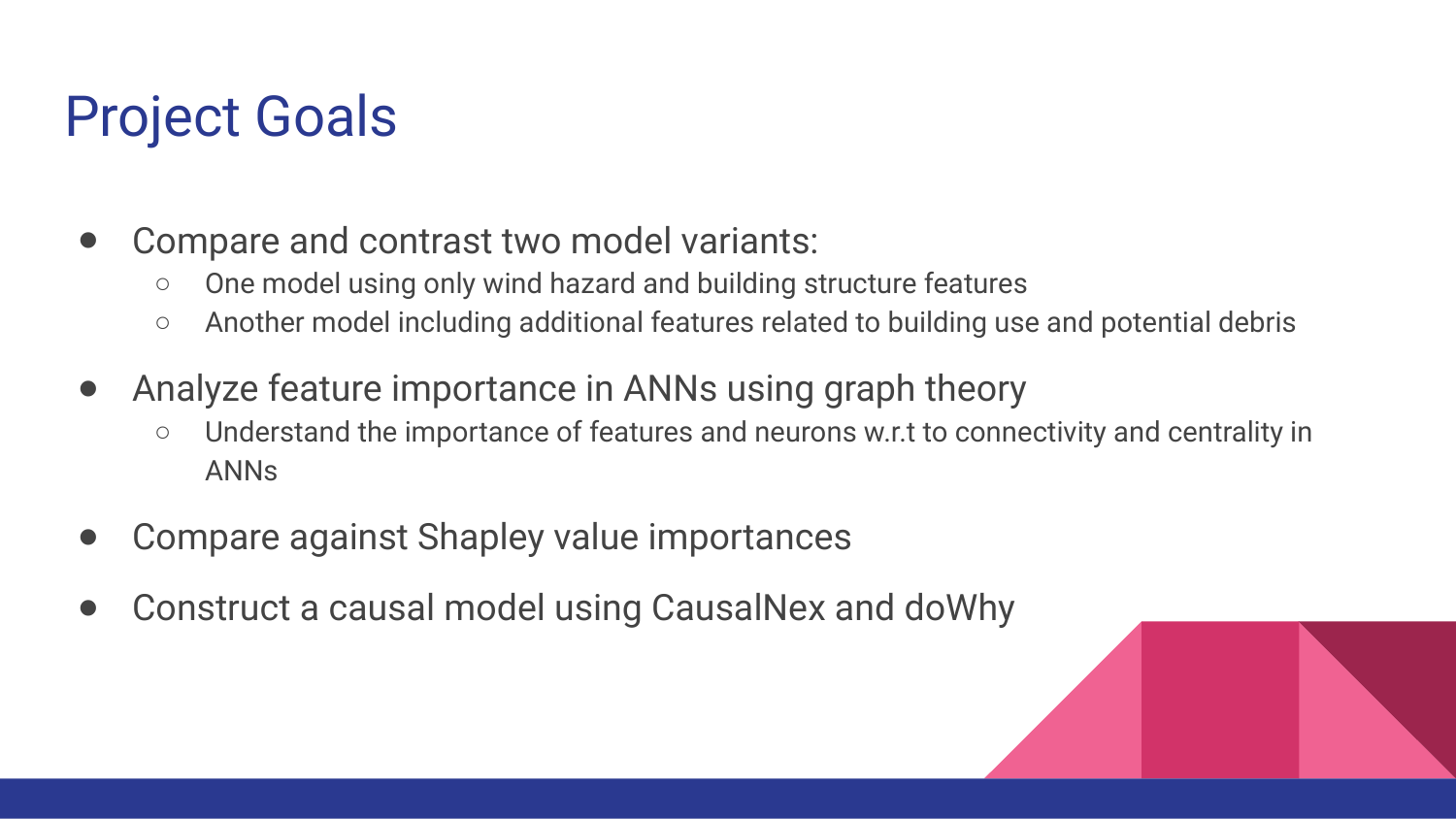

# Project Goals
Compare and contrast two model variants:
One model using only wind hazard and building structure features
Another model including additional features related to building use and potential debris
Analyze feature importance in ANNs using graph theory
Understand the importance of features and neurons w.r.t to connectivity and centrality in ANNs
Compare against Shapley value importances
Construct a causal model using CausalNex and doWhy